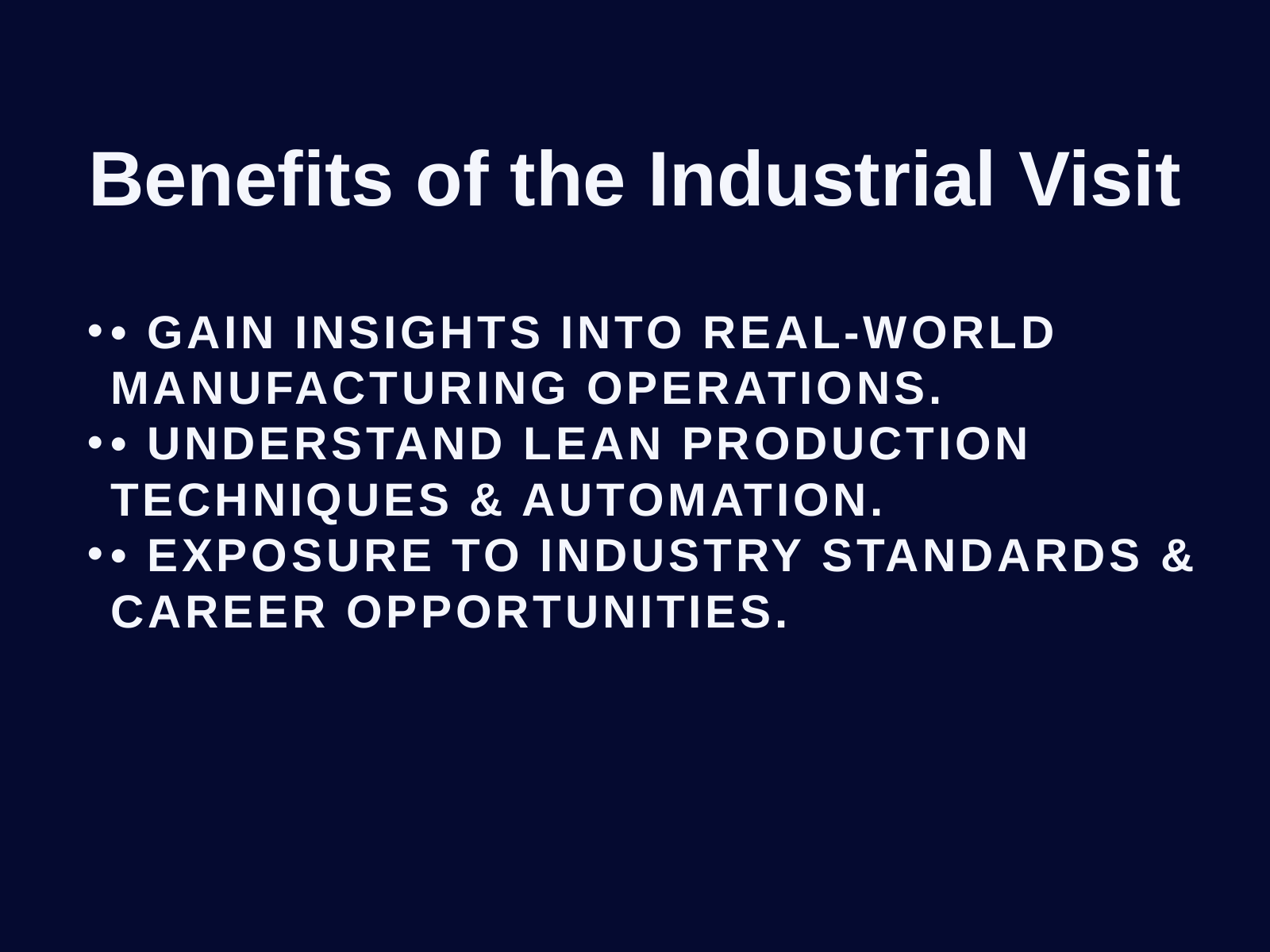

Benefits of the Industrial Visit

• GAIN INSIGHTS INTO REAL-WORLD MANUFACTURING OPERATIONS.
• UNDERSTAND LEAN PRODUCTION TECHNIQUES & AUTOMATION.
• EXPOSURE TO INDUSTRY STANDARDS & CAREER OPPORTUNITIES.